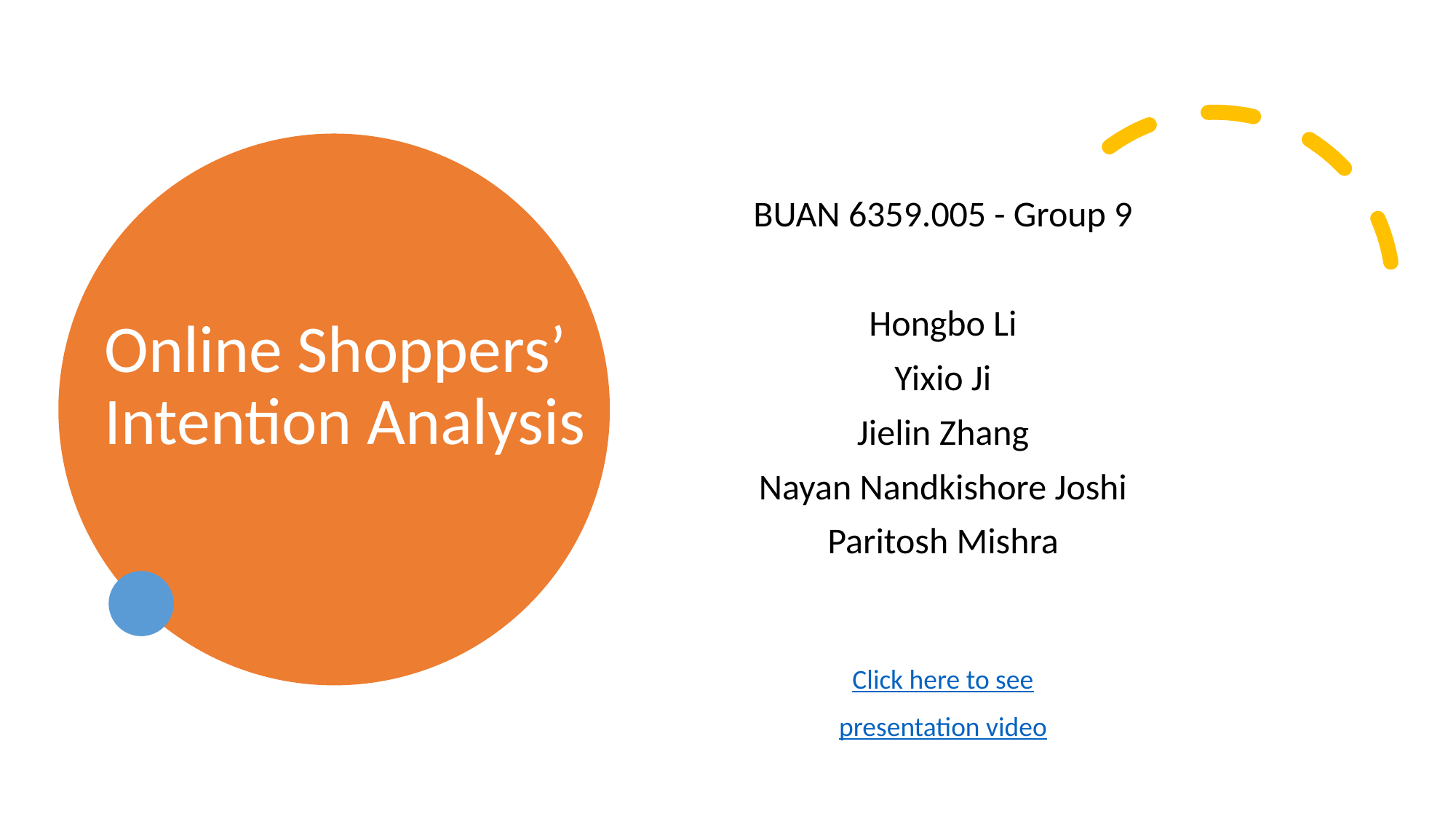

# Online Shoppers’ Intention Analysis
BUAN 6359.005 - Group 9

Hongbo Li
Yixio Ji
Jielin Zhang
Nayan Nandkishore Joshi
Paritosh Mishra

Click here to see
presentation video